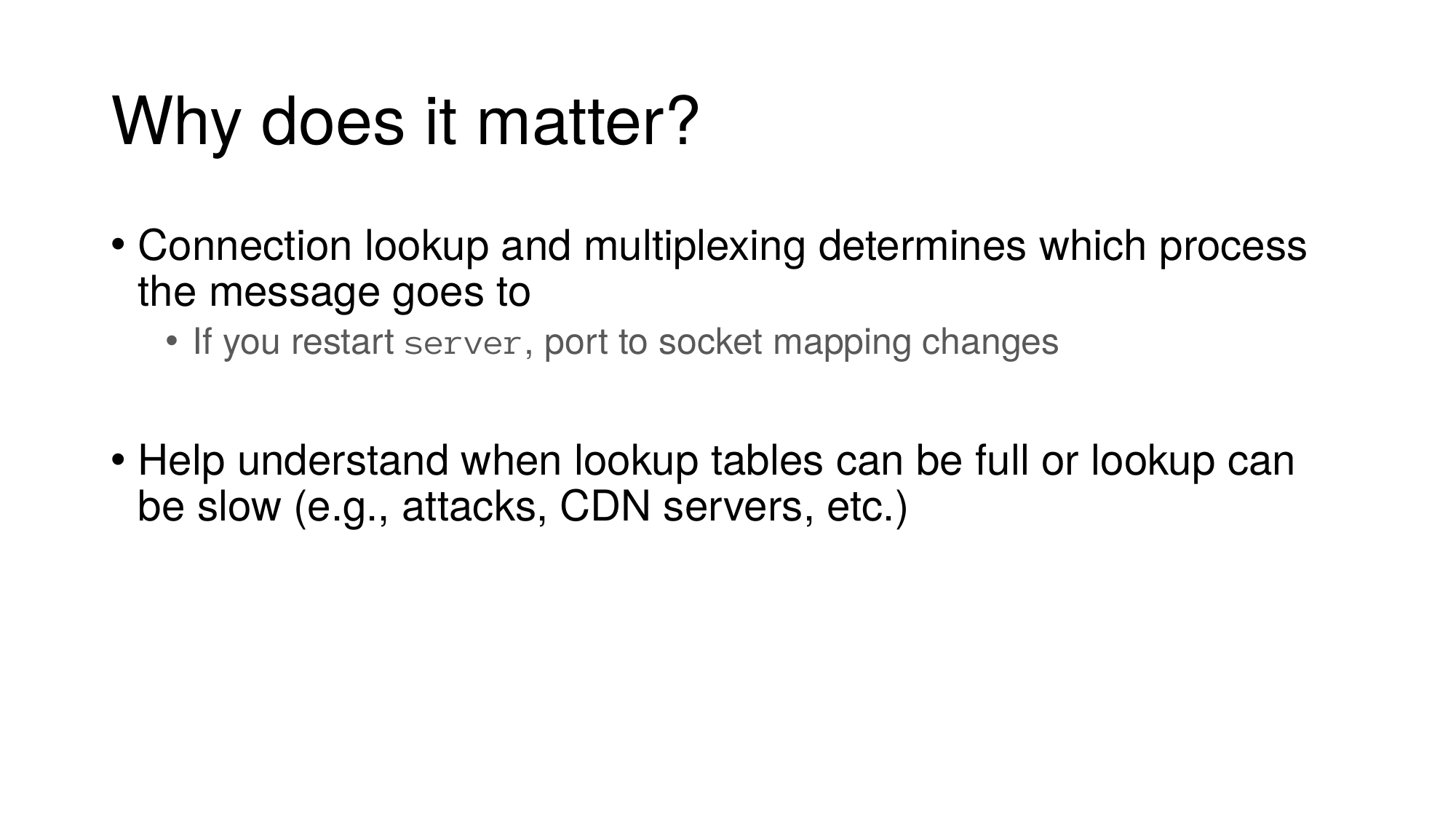

# Why does it matter?
Connection lookup and multiplexing determines which process the message goes to
If you restart server, port to socket mapping changes

Help understand when lookup tables can be full or lookup can be slow (e.g., attacks, CDN servers, etc.)